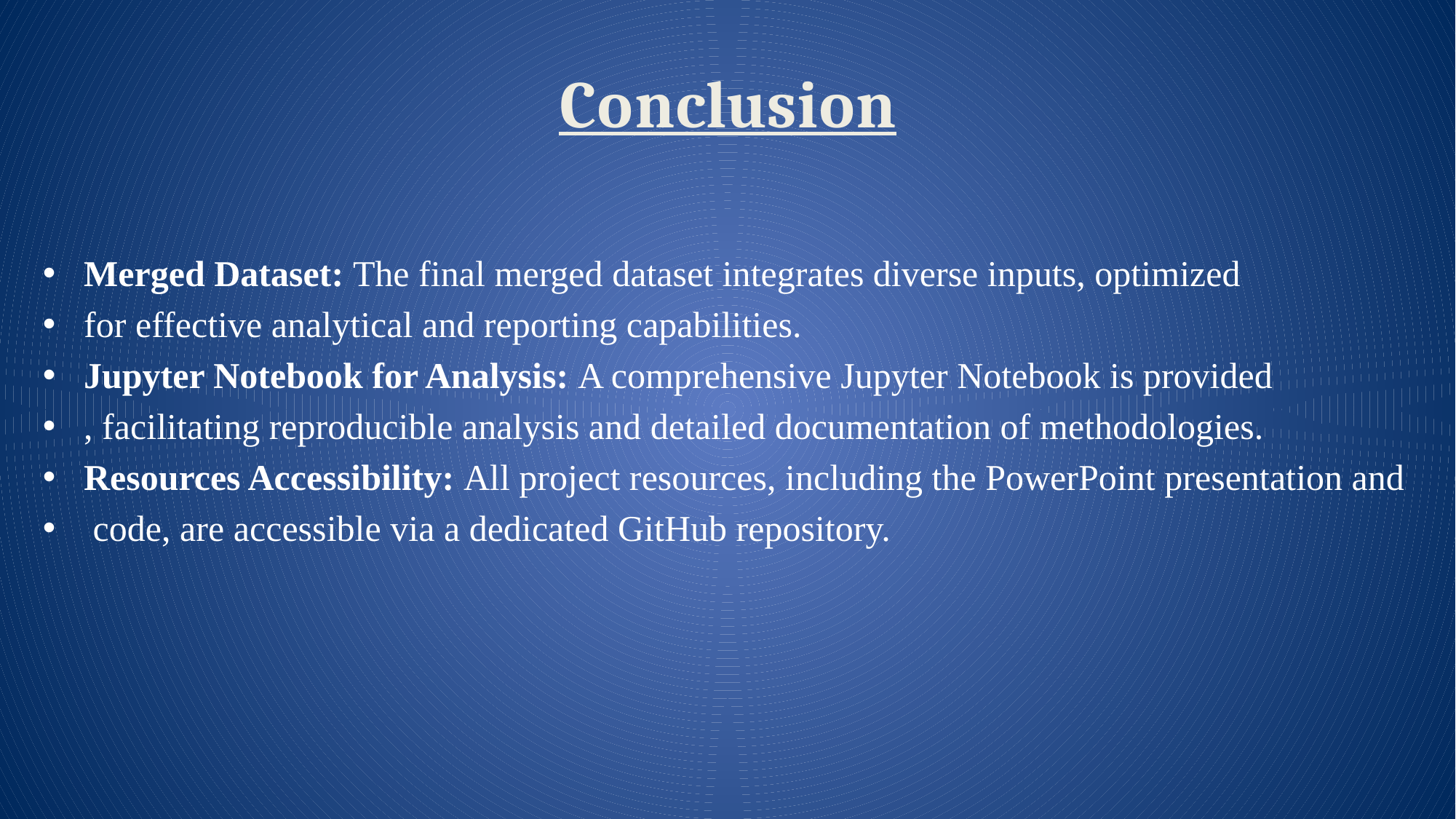

# Conclusion
Merged Dataset: The final merged dataset integrates diverse inputs, optimized
for effective analytical and reporting capabilities.
Jupyter Notebook for Analysis: A comprehensive Jupyter Notebook is provided
, facilitating reproducible analysis and detailed documentation of methodologies.
Resources Accessibility: All project resources, including the PowerPoint presentation and
 code, are accessible via a dedicated GitHub repository.